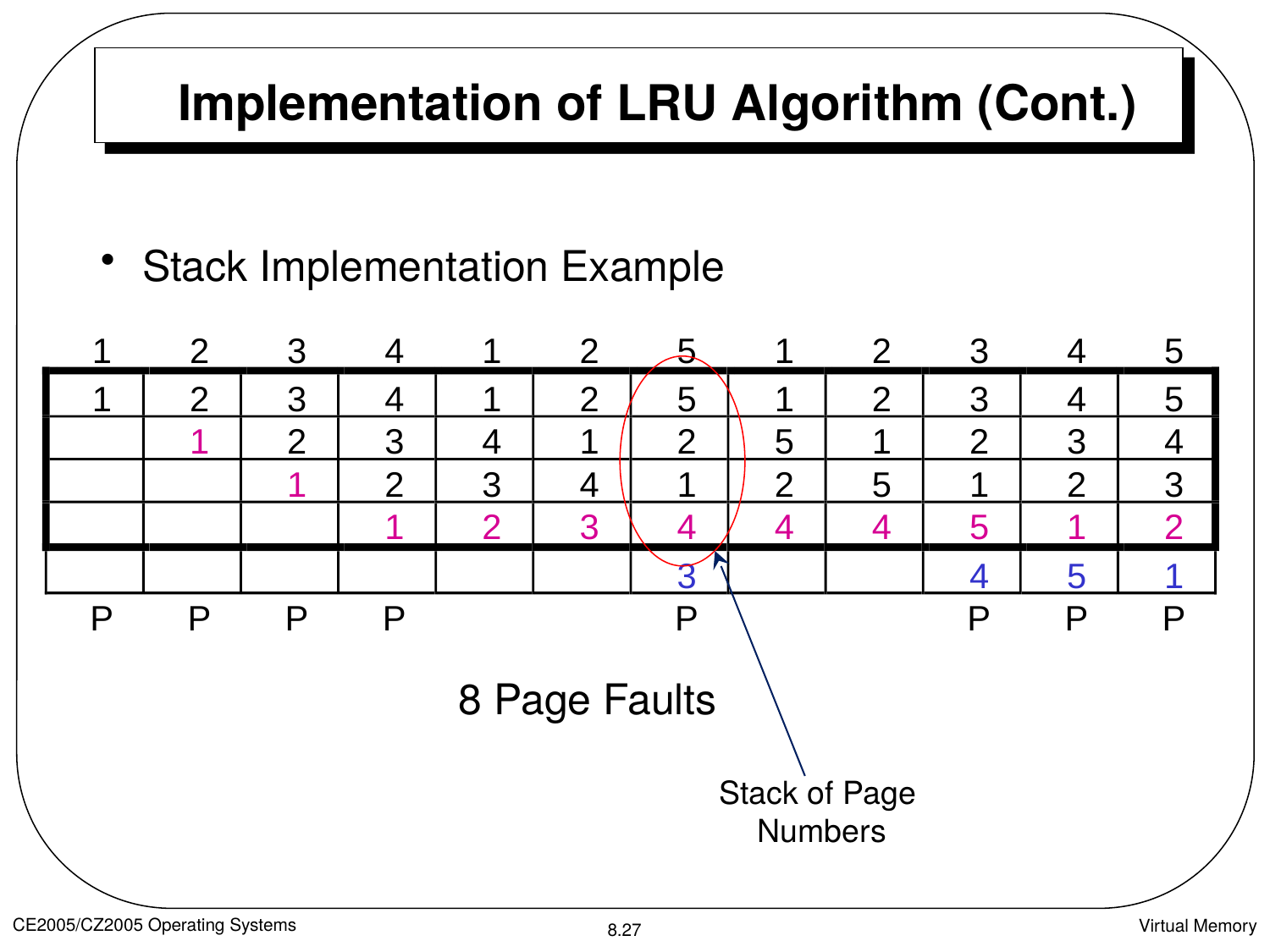

# Implementation of LRU Algorithm (Cont.)
 Stack Implementation Example
1
2
3
4
1
2
5
1
2
3
4
5

1
2
3
4
1
2
5
1
2
3
4
5

1
2
3
4
1
2
5
1
2
3
4

1
2
3
4
1
2
5
1
2
3

1
2
3
4
4
4
5
1
2

3
4
5
1

P
P
P
P
P
P
P
P

Stack of Page
Numbers
8 Page Faults